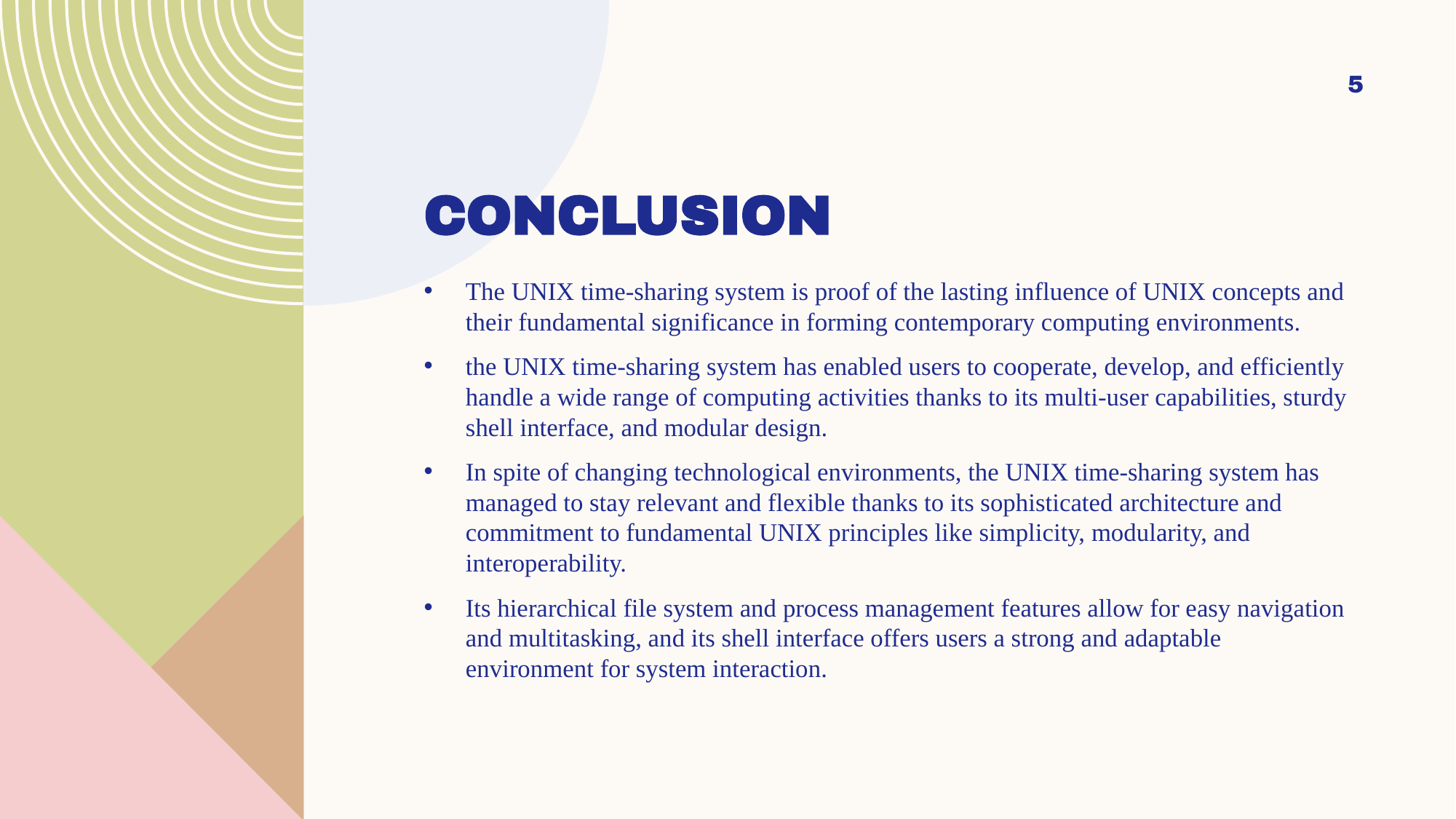

5
# conclusion
The UNIX time-sharing system is proof of the lasting influence of UNIX concepts and their fundamental significance in forming contemporary computing environments.
the UNIX time-sharing system has enabled users to cooperate, develop, and efficiently handle a wide range of computing activities thanks to its multi-user capabilities, sturdy shell interface, and modular design.
In spite of changing technological environments, the UNIX time-sharing system has managed to stay relevant and flexible thanks to its sophisticated architecture and commitment to fundamental UNIX principles like simplicity, modularity, and interoperability.
Its hierarchical file system and process management features allow for easy navigation and multitasking, and its shell interface offers users a strong and adaptable environment for system interaction.